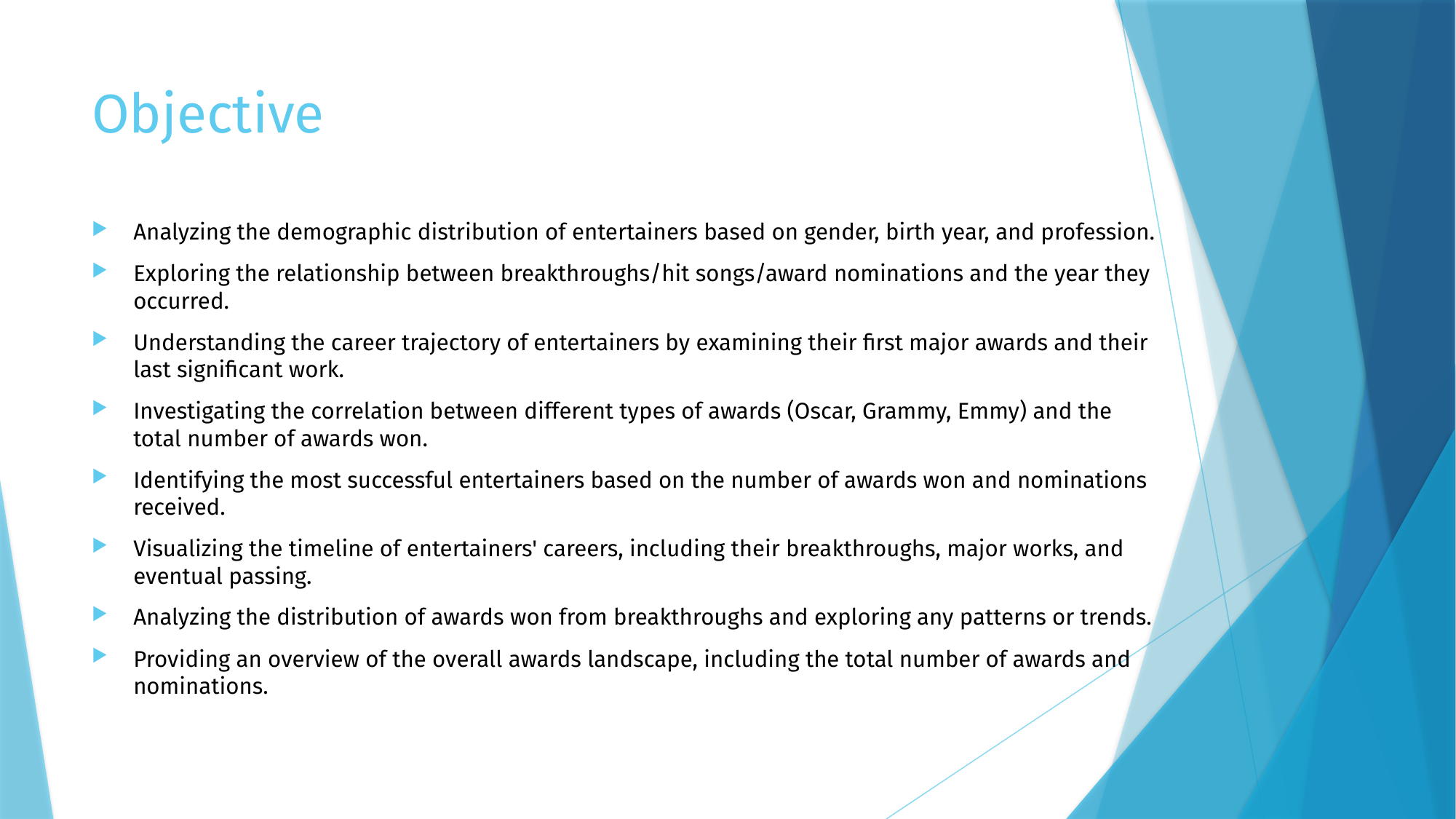

# Objective
Analyzing the demographic distribution of entertainers based on gender, birth year, and profession.
Exploring the relationship between breakthroughs/hit songs/award nominations and the year they occurred.
Understanding the career trajectory of entertainers by examining their first major awards and their last significant work.
Investigating the correlation between different types of awards (Oscar, Grammy, Emmy) and the total number of awards won.
Identifying the most successful entertainers based on the number of awards won and nominations received.
Visualizing the timeline of entertainers' careers, including their breakthroughs, major works, and eventual passing.
Analyzing the distribution of awards won from breakthroughs and exploring any patterns or trends.
Providing an overview of the overall awards landscape, including the total number of awards and nominations.